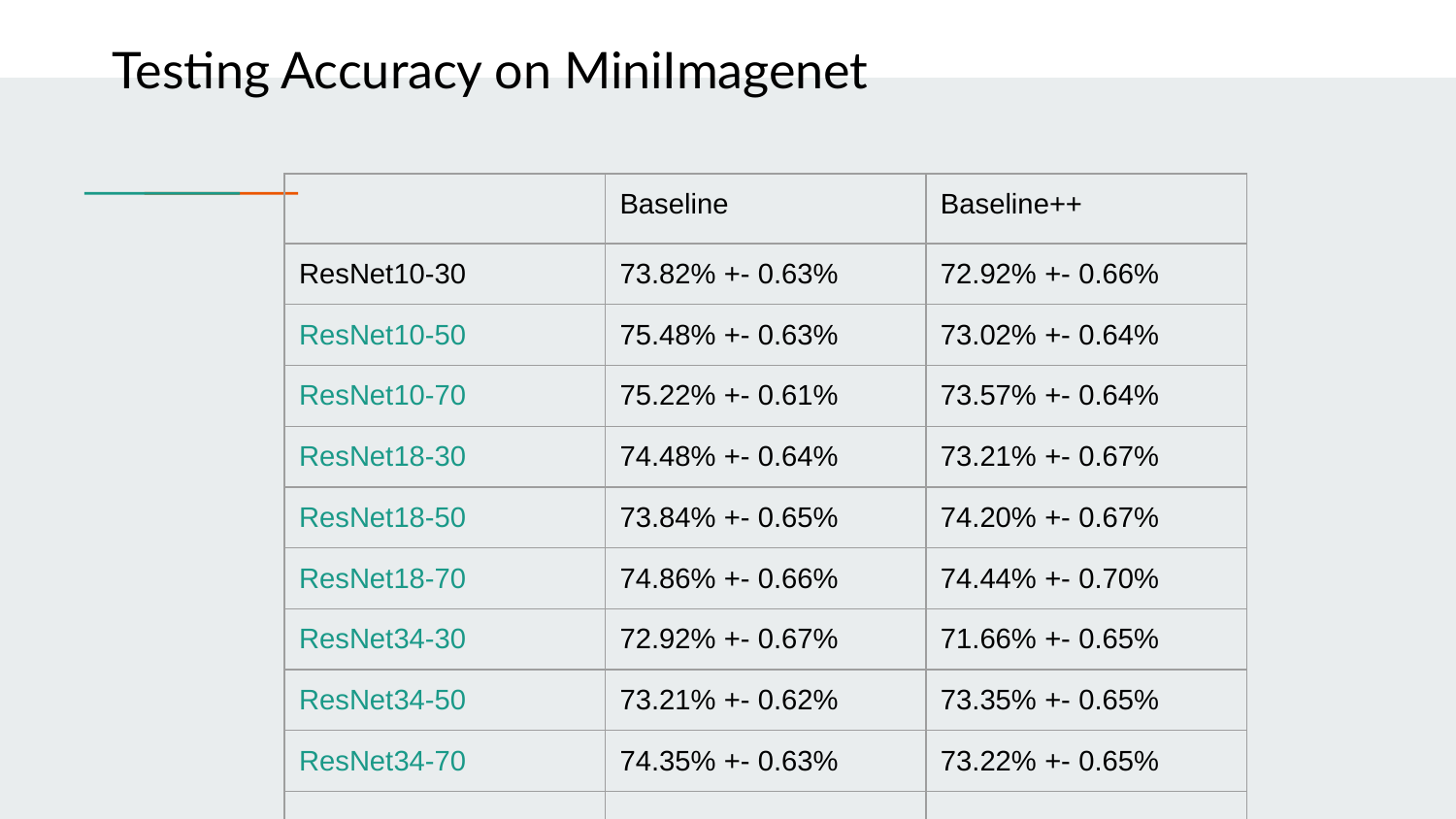

Testing Accuracy on MiniImagenet
|  | Baseline | Baseline++ |
| --- | --- | --- |
| ResNet10-30 | 73.82% +- 0.63% | 72.92% +- 0.66% |
| ResNet10-50 | 75.48% +- 0.63% | 73.02% +- 0.64% |
| ResNet10-70 | 75.22% +- 0.61% | 73.57% +- 0.64% |
| ResNet18-30 | 74.48% +- 0.64% | 73.21% +- 0.67% |
| ResNet18-50 | 73.84% +- 0.65% | 74.20% +- 0.67% |
| ResNet18-70 | 74.86% +- 0.66% | 74.44% +- 0.70% |
| ResNet34-30 | 72.92% +- 0.67% | 71.66% +- 0.65% |
| ResNet34-50 | 73.21% +- 0.62% | 73.35% +- 0.65% |
| ResNet34-70 | 74.35% +- 0.63% | 73.22% +- 0.65% |
|  |  |  |
|  |  |  |
|  |  |  |
|  |  |  |
|  |  |  |